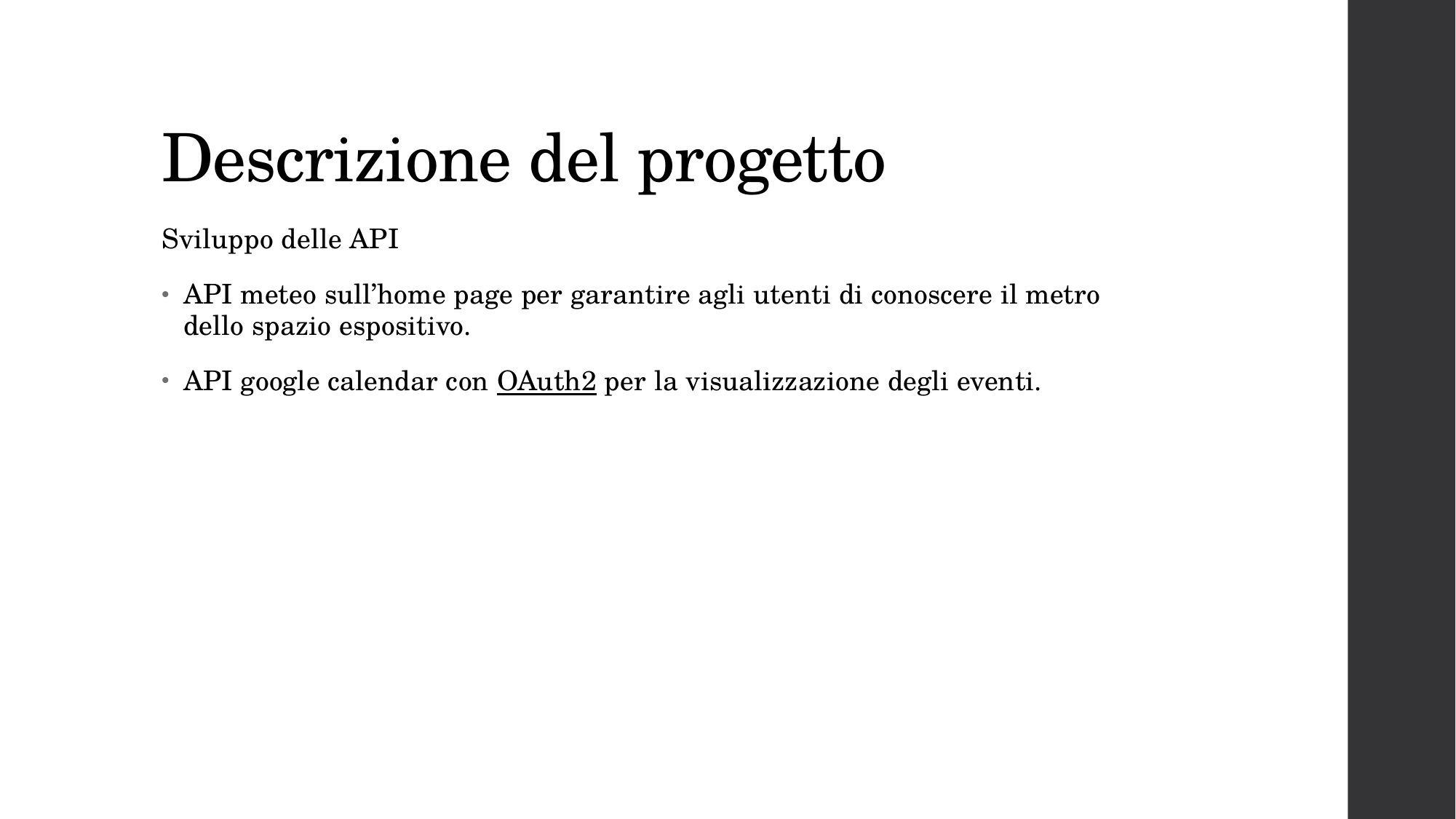

# Descrizione del progetto
Sviluppo delle API
API meteo sull’home page per garantire agli utenti di conoscere il metro dello spazio espositivo.
API google calendar con OAuth2 per la visualizzazione degli eventi.